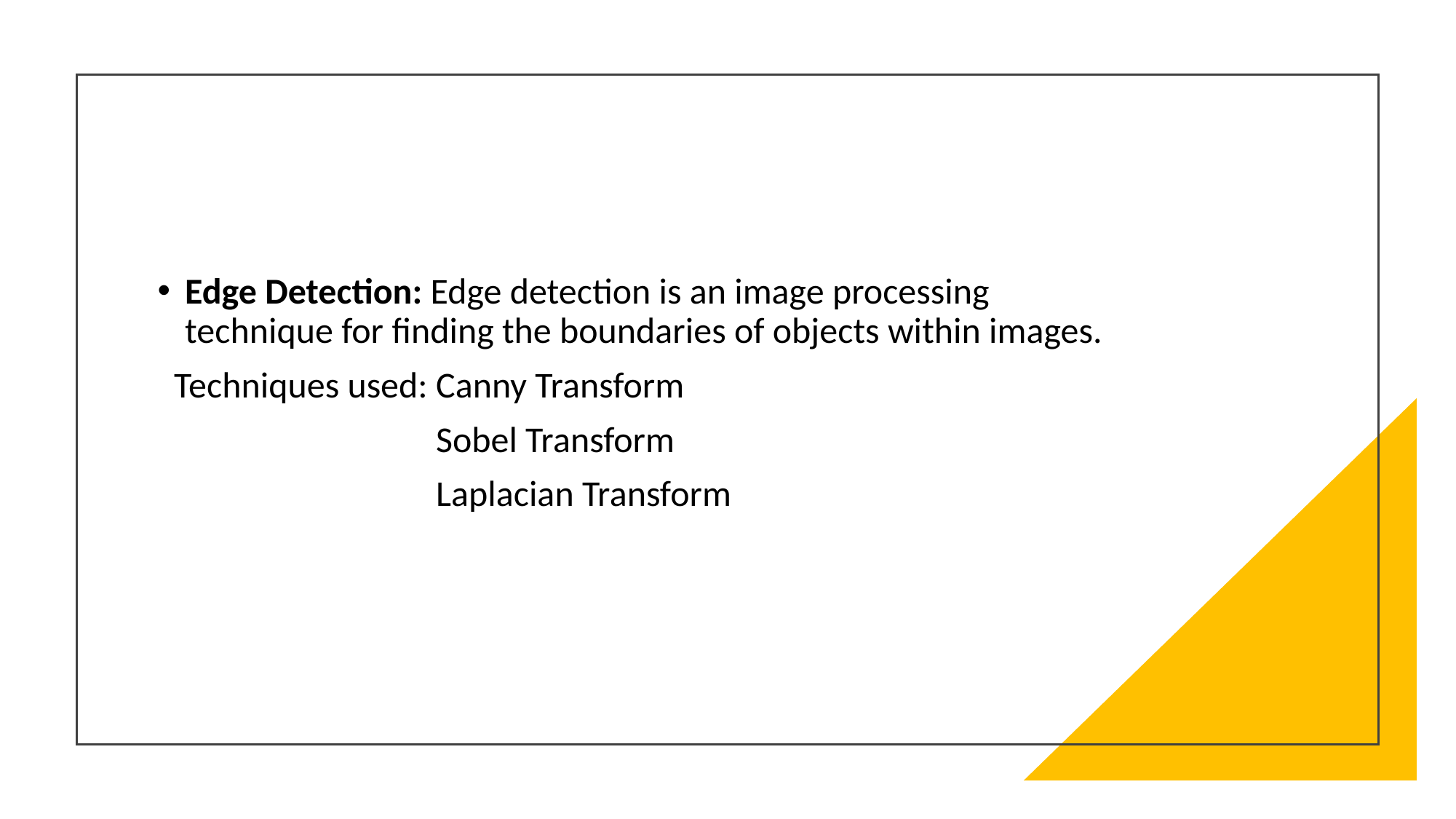

Edge Detection: Edge detection is an image processing technique for finding the boundaries of objects within images.
  Techniques used: Canny Transform
                                  Sobel Transform
                                  Laplacian Transform